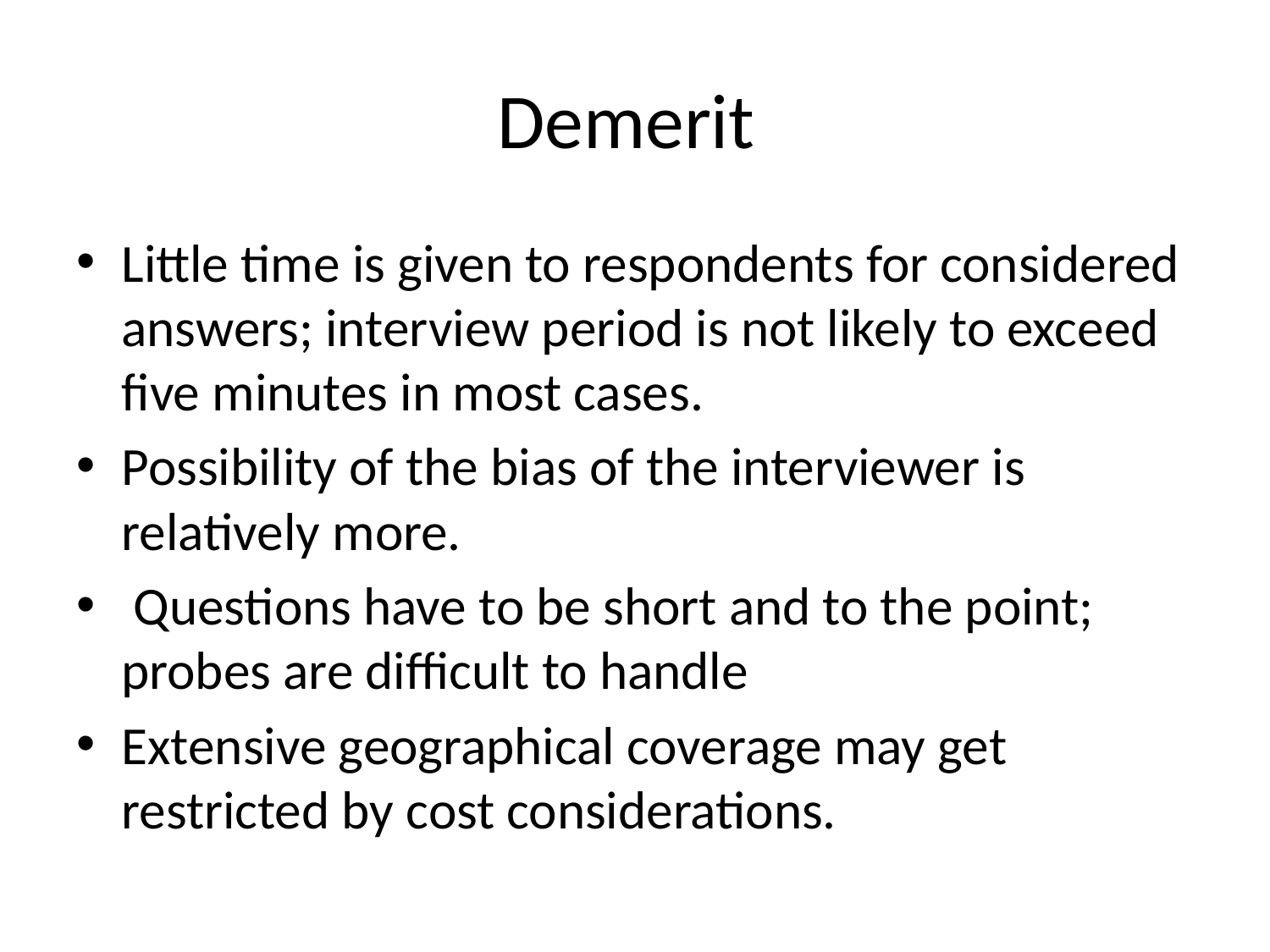

# Demerit
Little time is given to respondents for considered answers; interview period is not likely to exceed five minutes in most cases.
Possibility of the bias of the interviewer is relatively more.
 Questions have to be short and to the point; probes are difficult to handle
Extensive geographical coverage may get restricted by cost considerations.